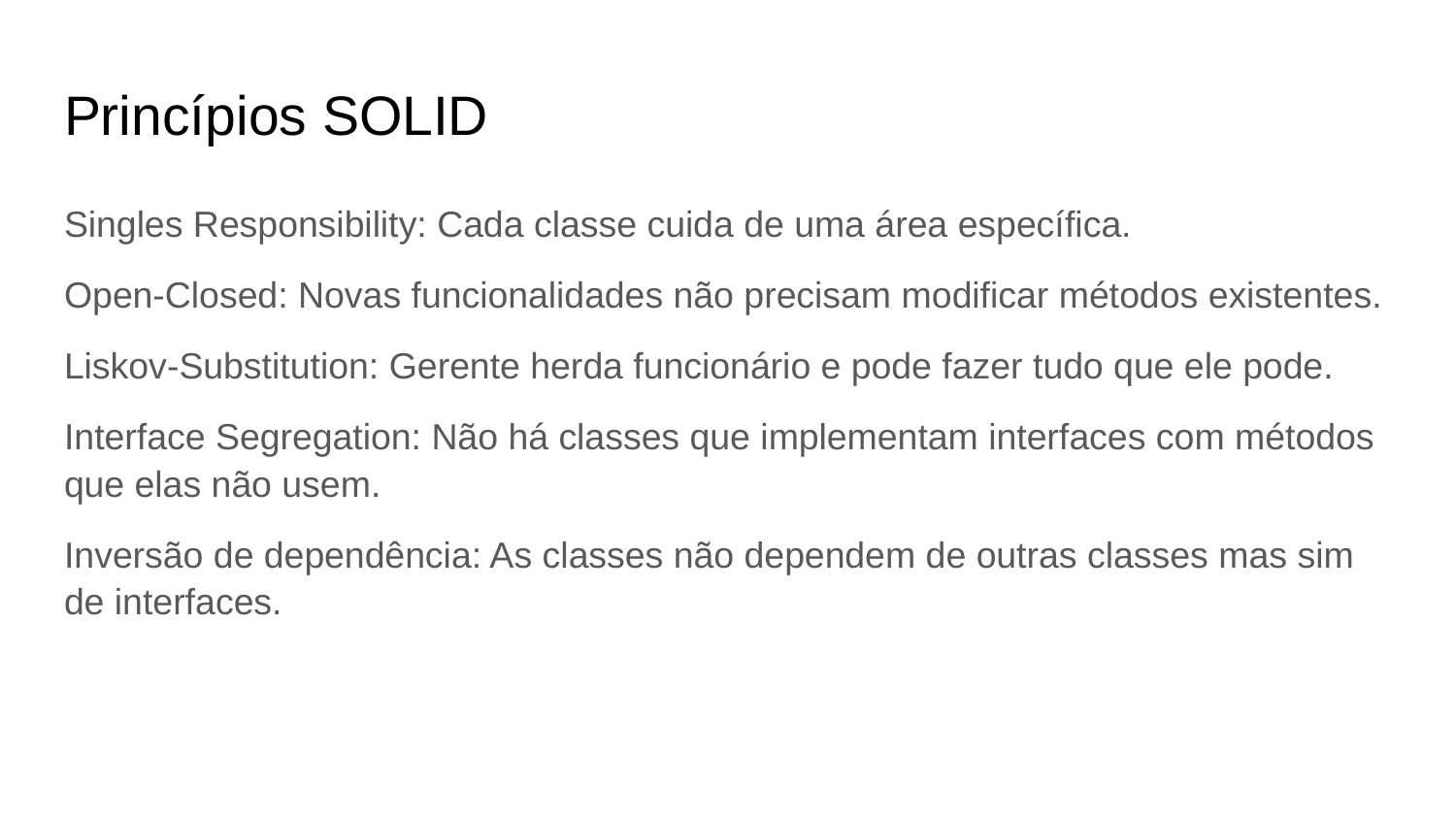

# Princípios SOLID
Singles Responsibility: Cada classe cuida de uma área específica.
Open-Closed: Novas funcionalidades não precisam modificar métodos existentes.
Liskov-Substitution: Gerente herda funcionário e pode fazer tudo que ele pode.
Interface Segregation: Não há classes que implementam interfaces com métodos que elas não usem.
Inversão de dependência: As classes não dependem de outras classes mas sim de interfaces.